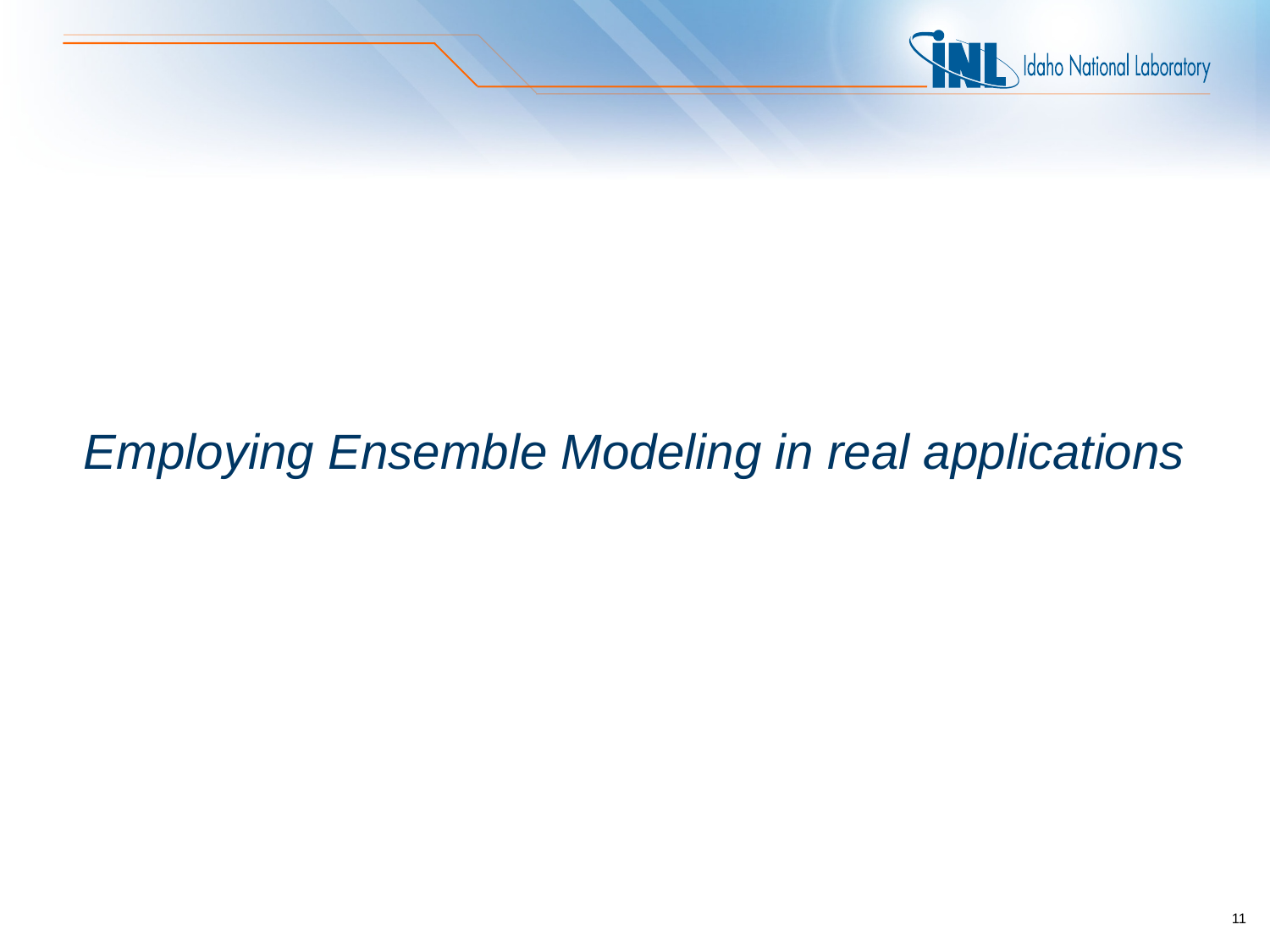

# Employing Ensemble Modeling in real applications
11